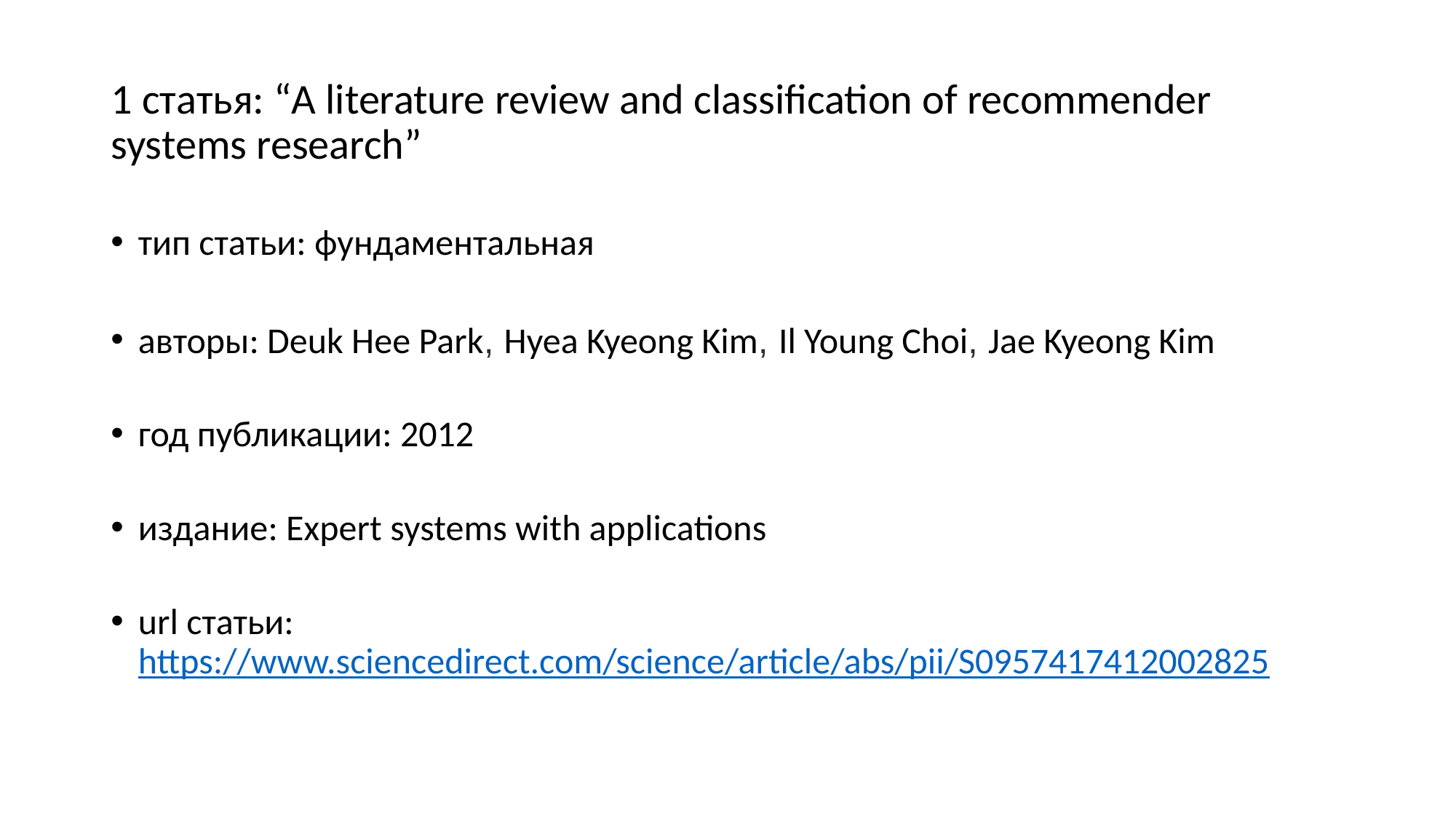

# 1 статья: “A literature review and classification of recommender systems research”
тип статьи: фундаментальная
авторы: Deuk Hee Park, Hyea Kyeong Kim, Il Young Choi, Jae Kyeong Kim
год публикации: 2012
издание: Expert systems with applications
url статьи: https://www.sciencedirect.com/science/article/abs/pii/S0957417412002825